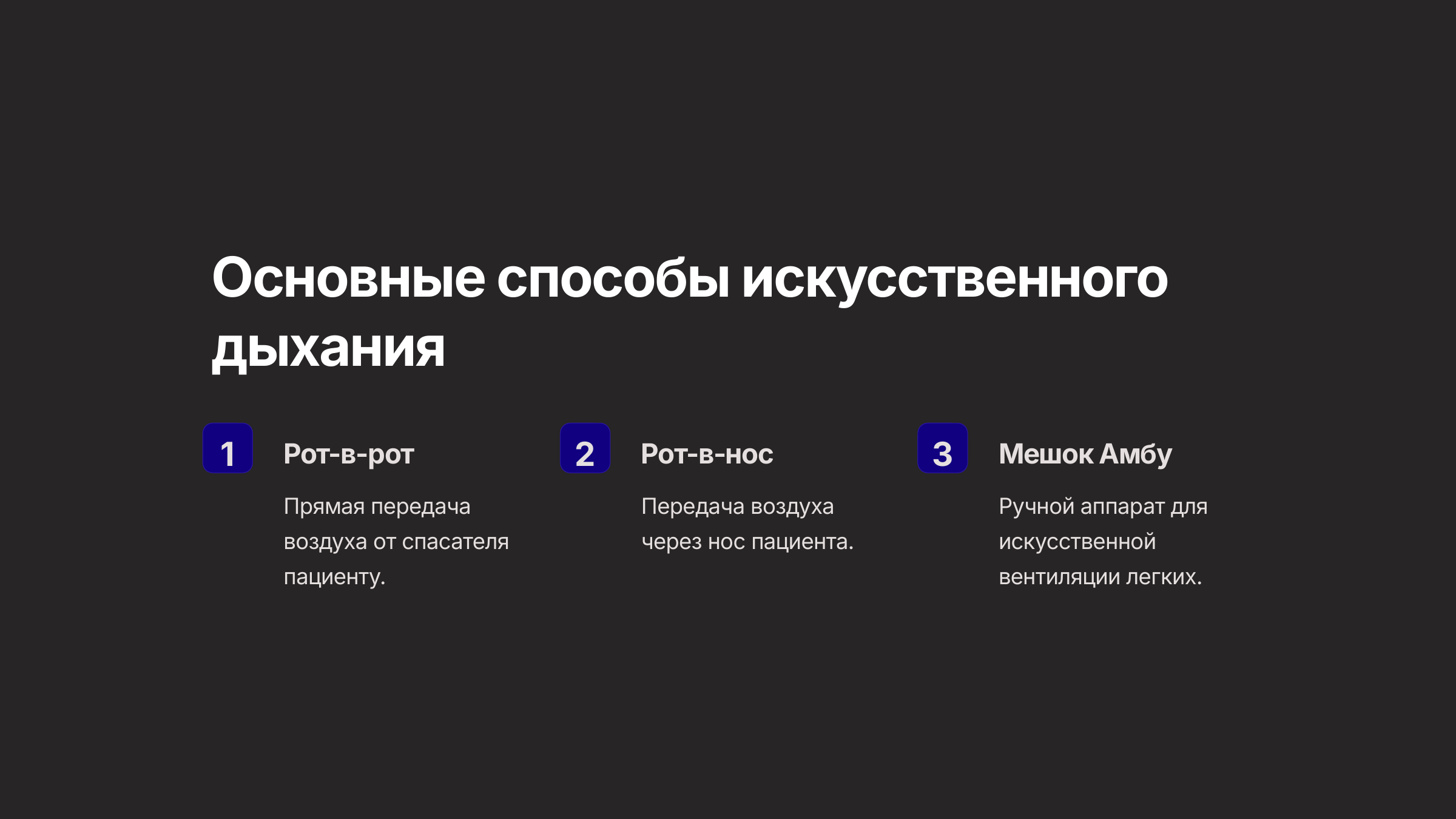

Основные способы искусственного дыхания

1
2
3
Рот-в-рот
Рот-в-нос
Мешок Амбу
Прямая передача воздуха от спасателя пациенту.
Передача воздуха через нос пациента.
Ручной аппарат для искусственной вентиляции легких.